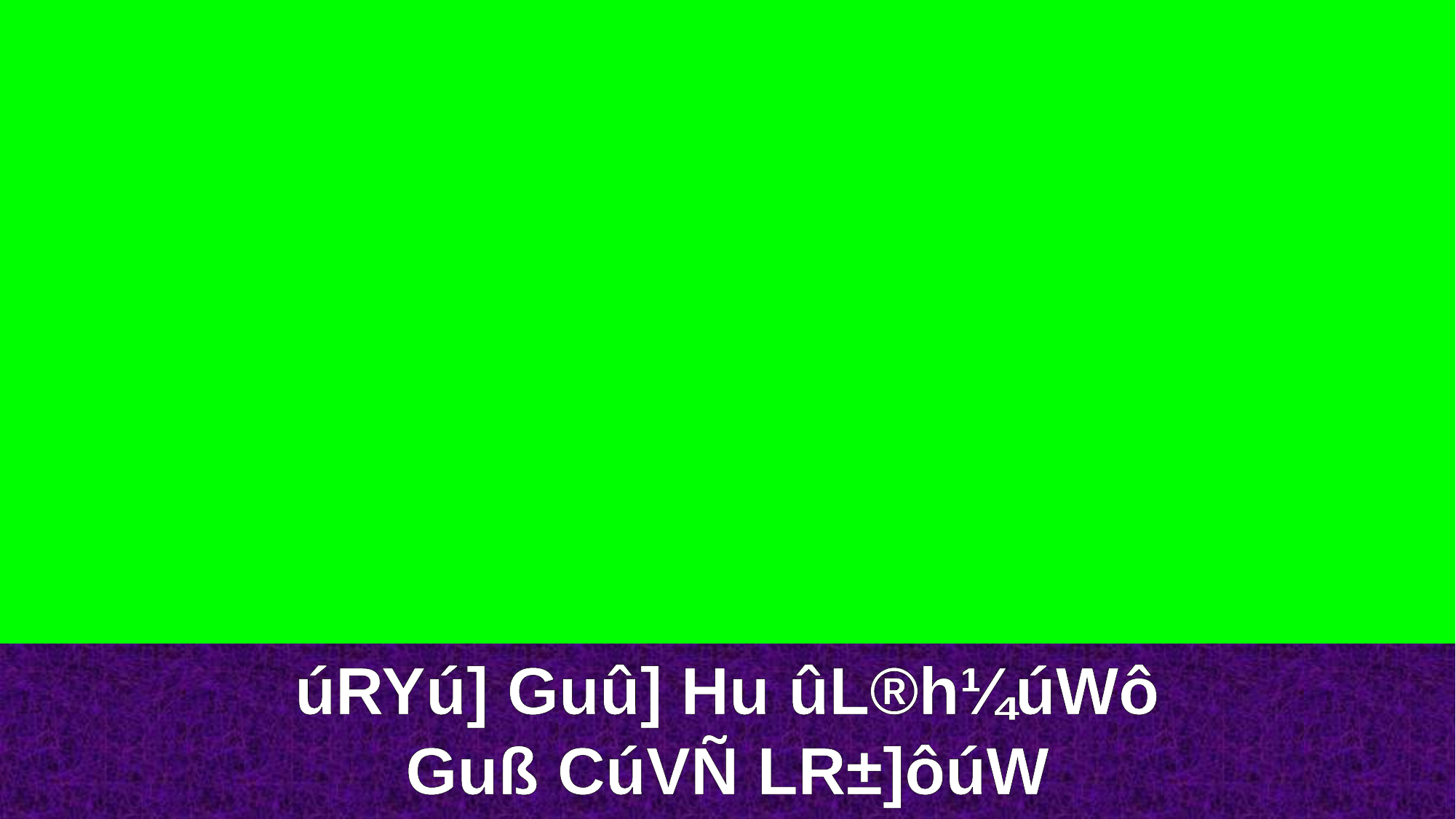

úRYú] Guû] Hu ûL®h¼úWô Guß CúVÑ LR±]ôúW